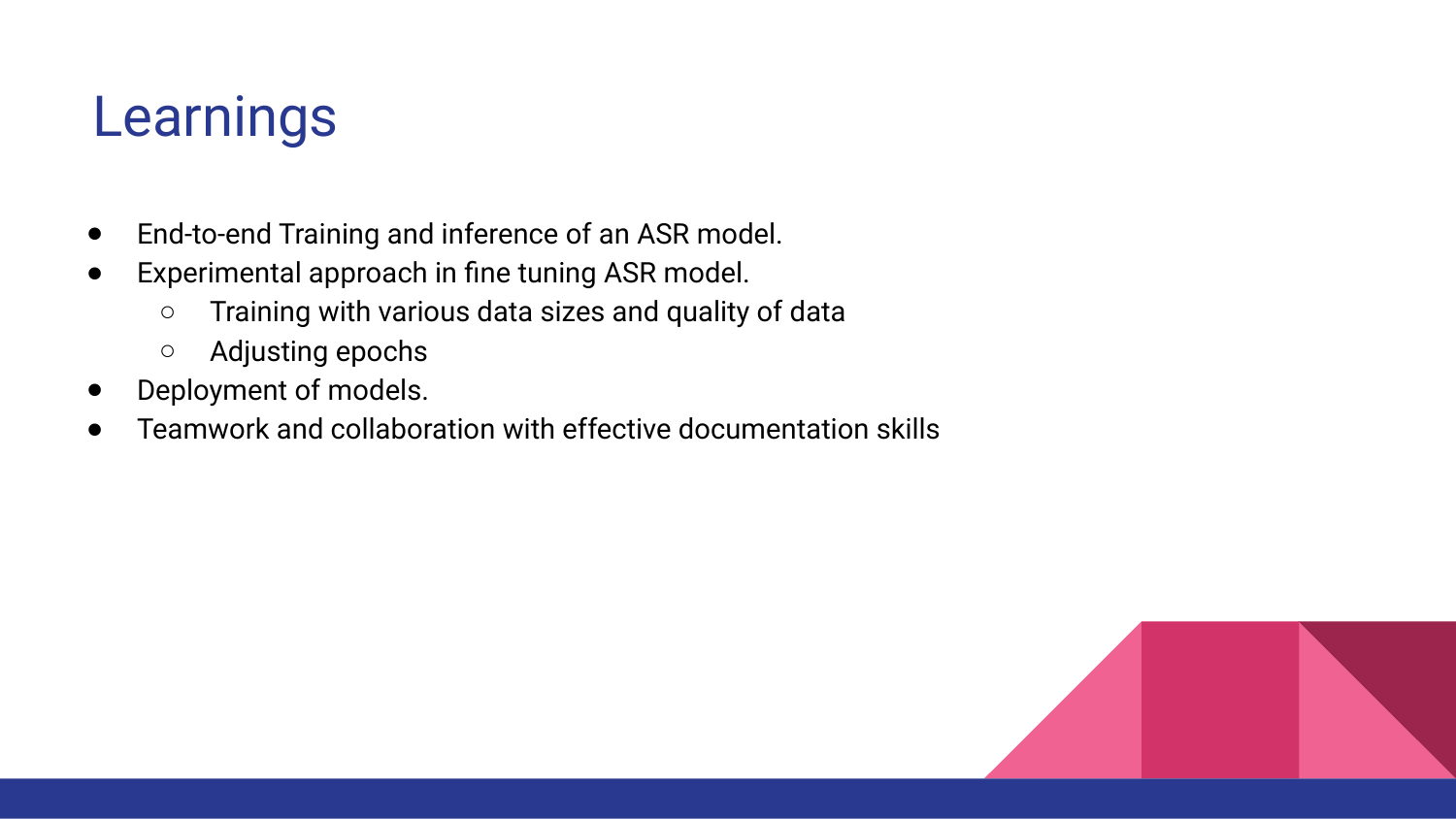

# Learnings

End-to-end Training and inference of an ASR model.
Experimental approach in fine tuning ASR model.
Training with various data sizes and quality of data
Adjusting epochs
Deployment of models.
Teamwork and collaboration with effective documentation skills